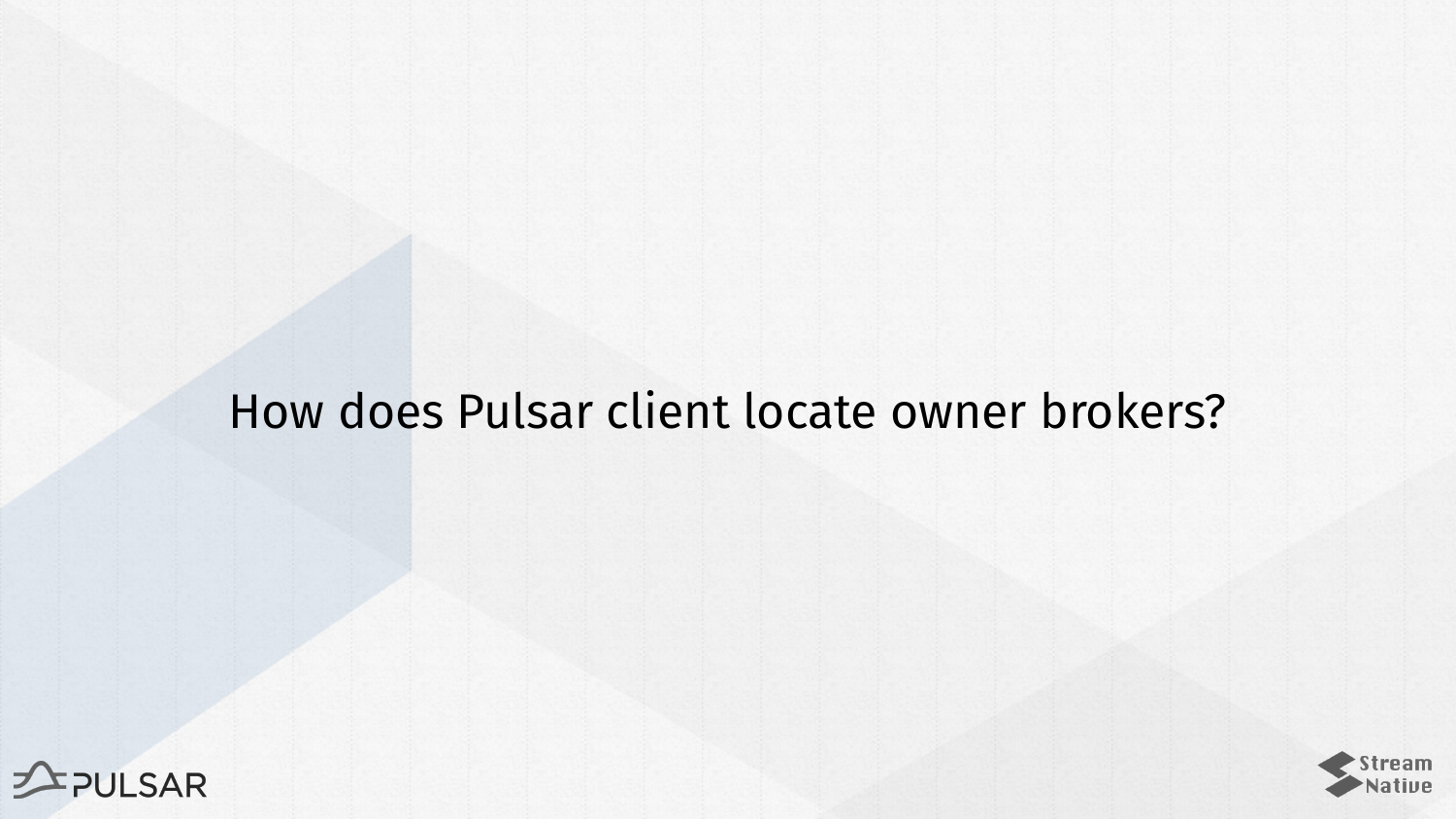

# How does Pulsar client locate owner brokers?